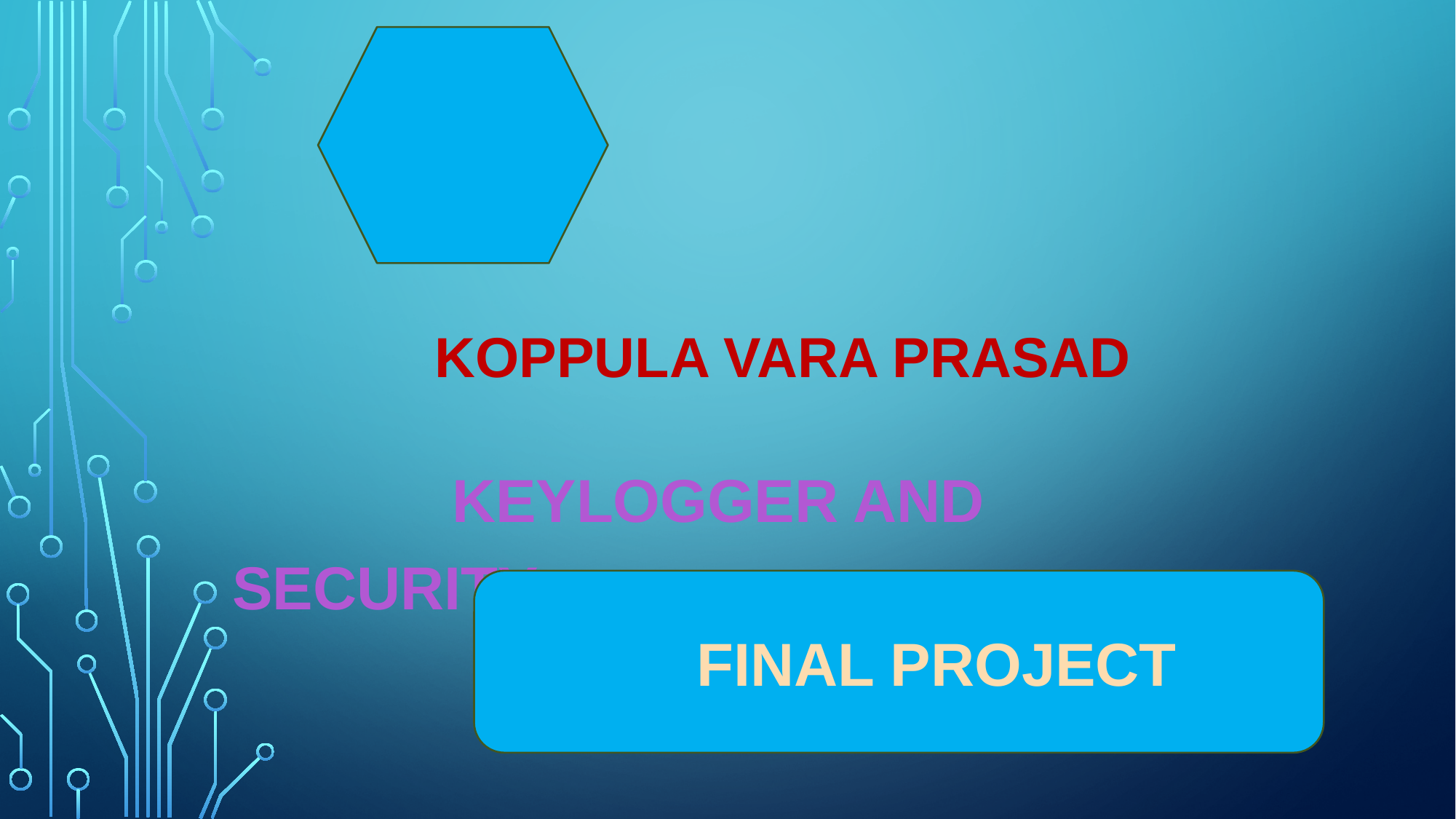

# KOPPULA VARA PRASAD
             KEYLOGGER AND SECURITY
            FINAL PROJECT